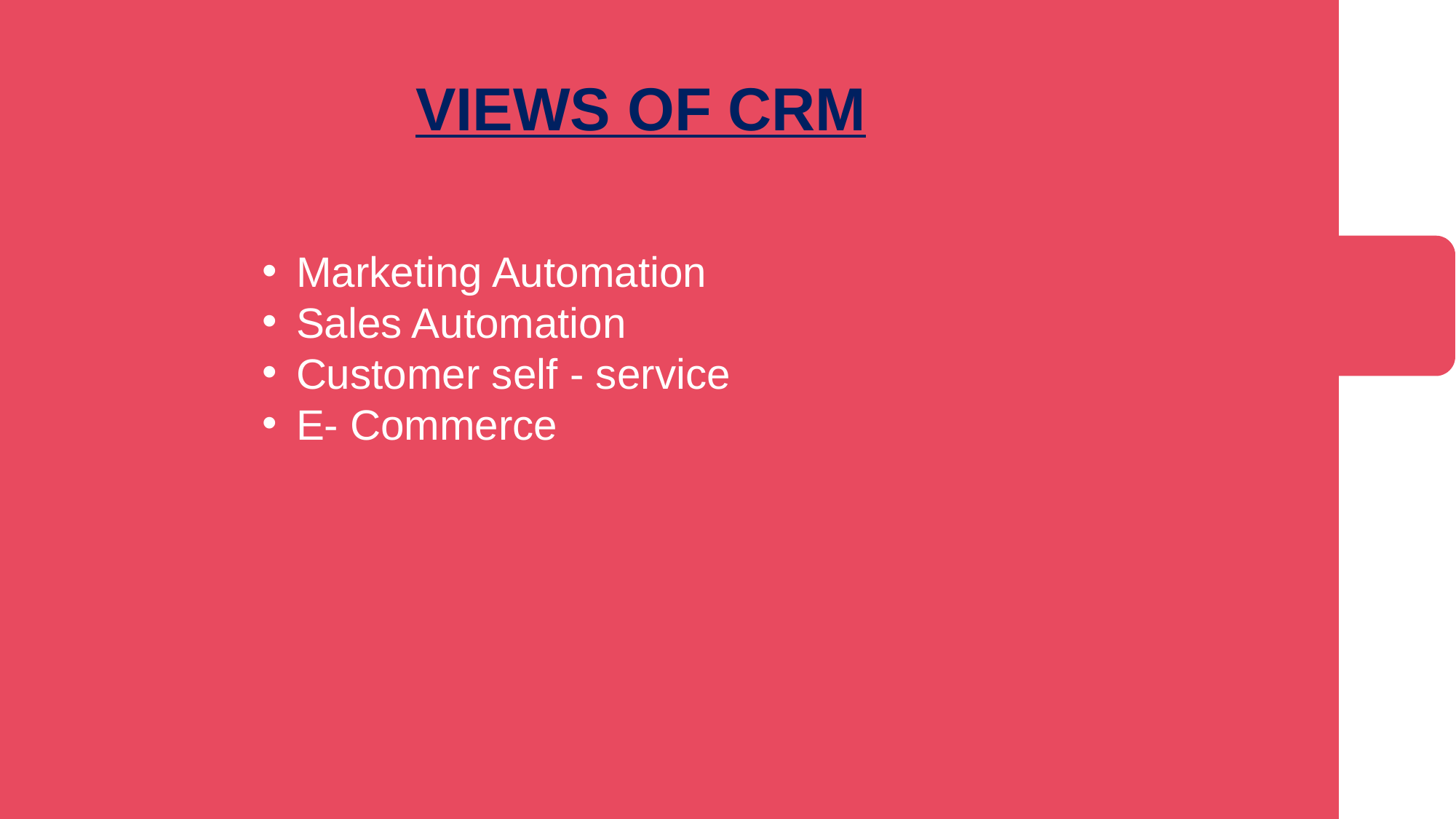

VIEWS OF CRM
Marketing Automation
Sales Automation
Customer self - service
E- Commerce